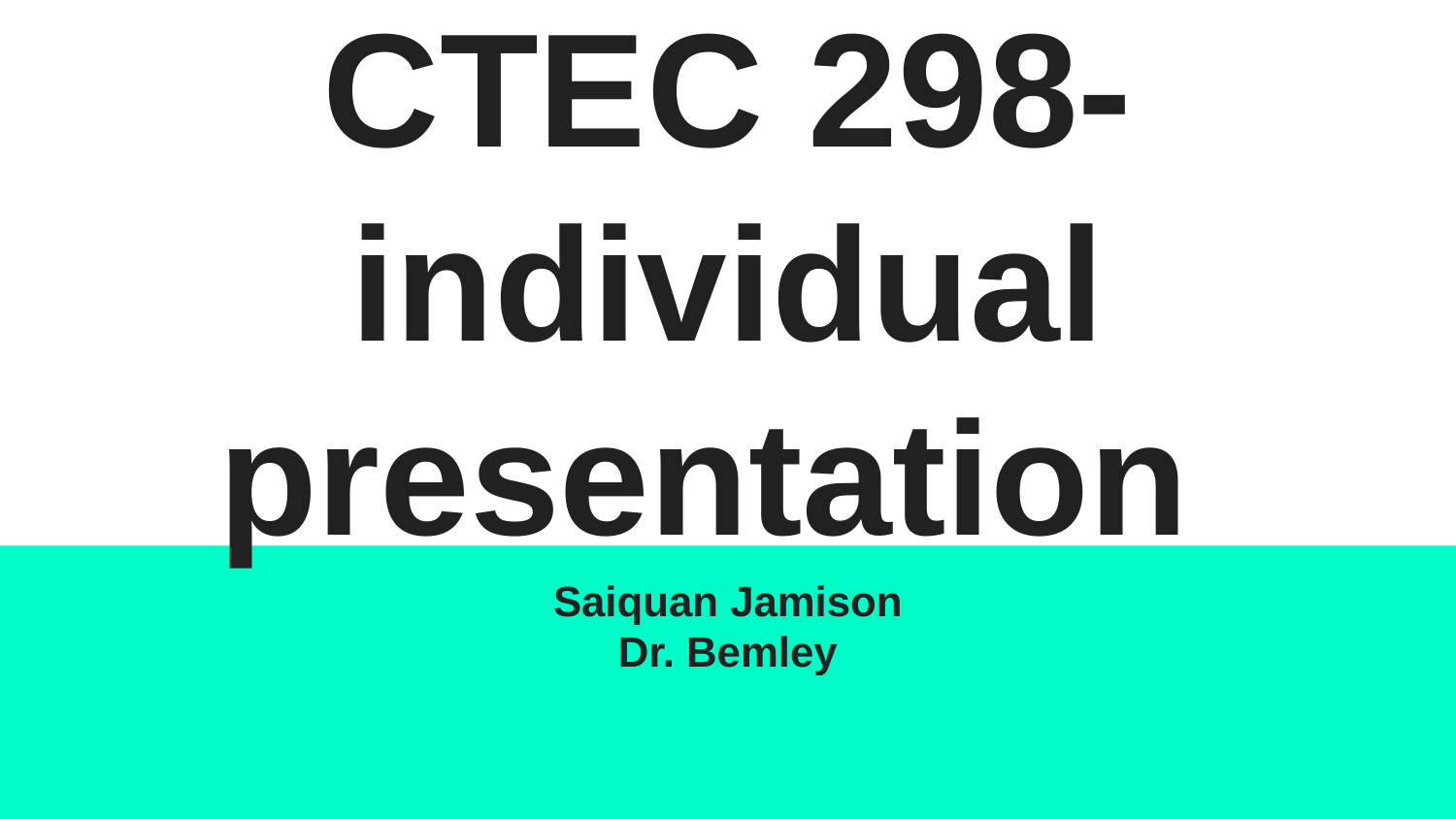

# CTEC 298-individual presentation
Saiquan Jamison
Dr. Bemley